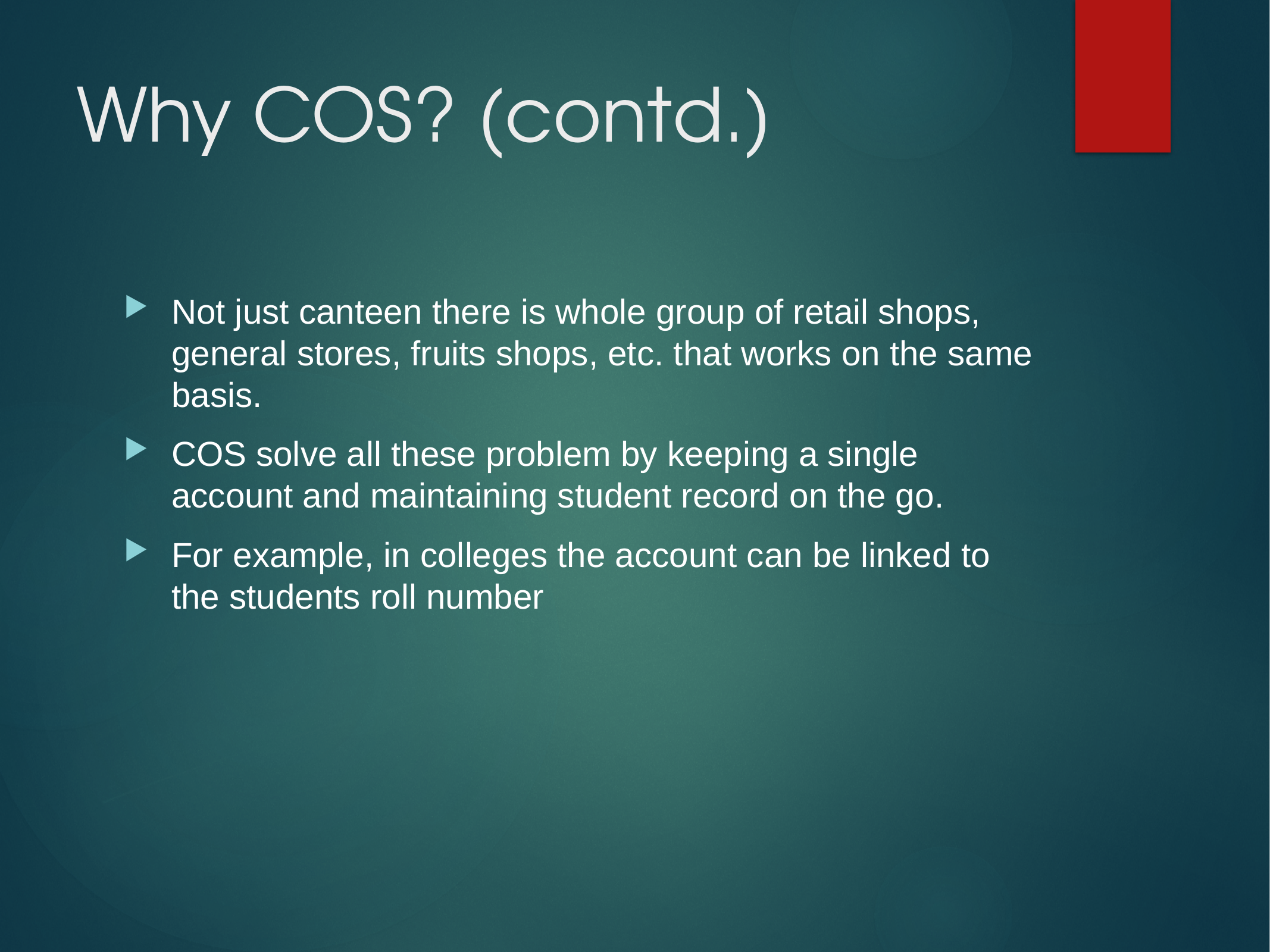

# Why COS? (contd.)
Not just canteen there is whole group of retail shops, general stores, fruits shops, etc. that works on the same basis.
COS solve all these problem by keeping a single account and maintaining student record on the go.
For example, in colleges the account can be linked to the students roll number